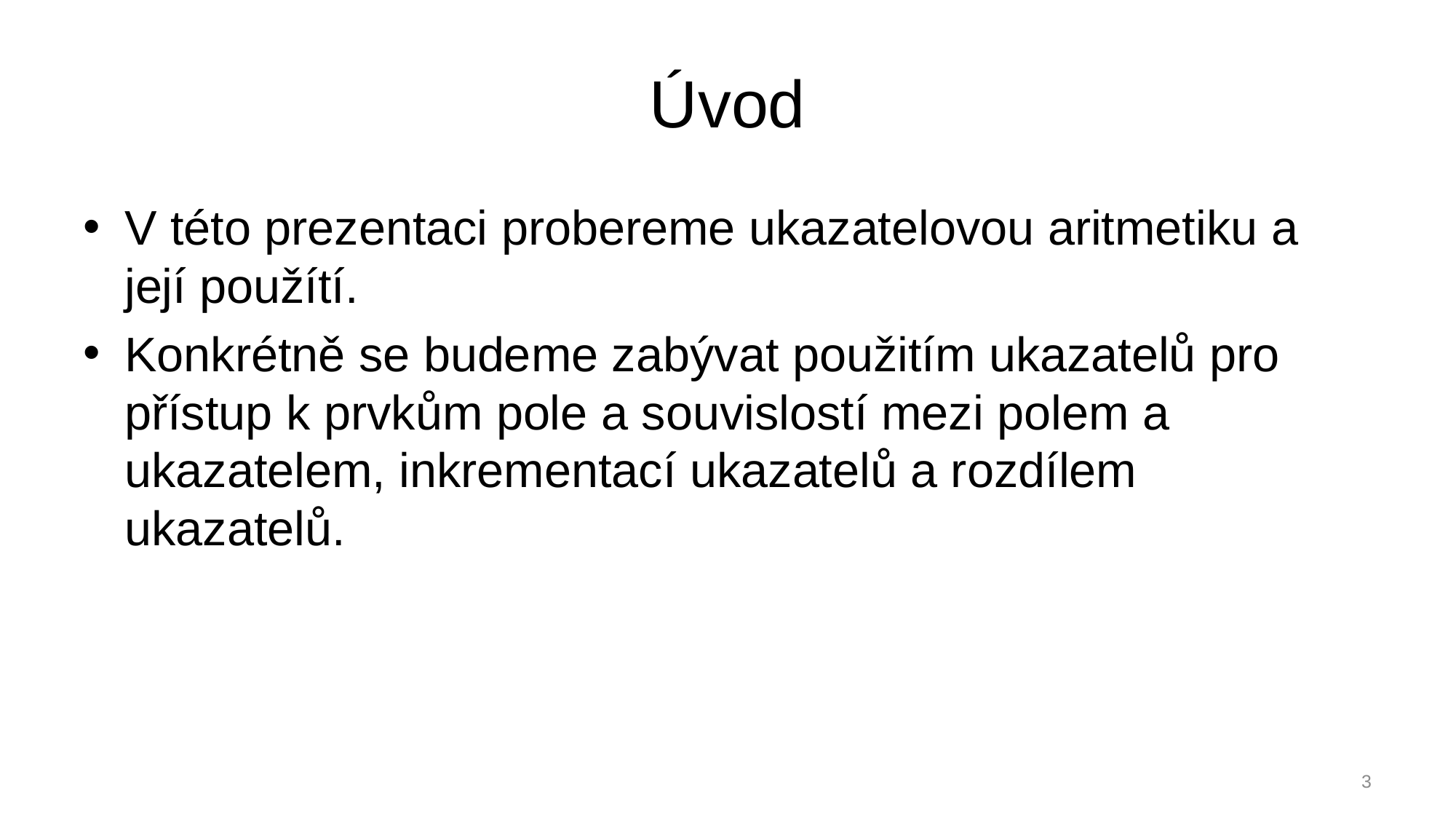

# Úvod
V této prezentaci probereme ukazatelovou aritmetiku a její použítí.
Konkrétně se budeme zabývat použitím ukazatelů pro přístup k prvkům pole a souvislostí mezi polem a ukazatelem, inkrementací ukazatelů a rozdílem ukazatelů.
3